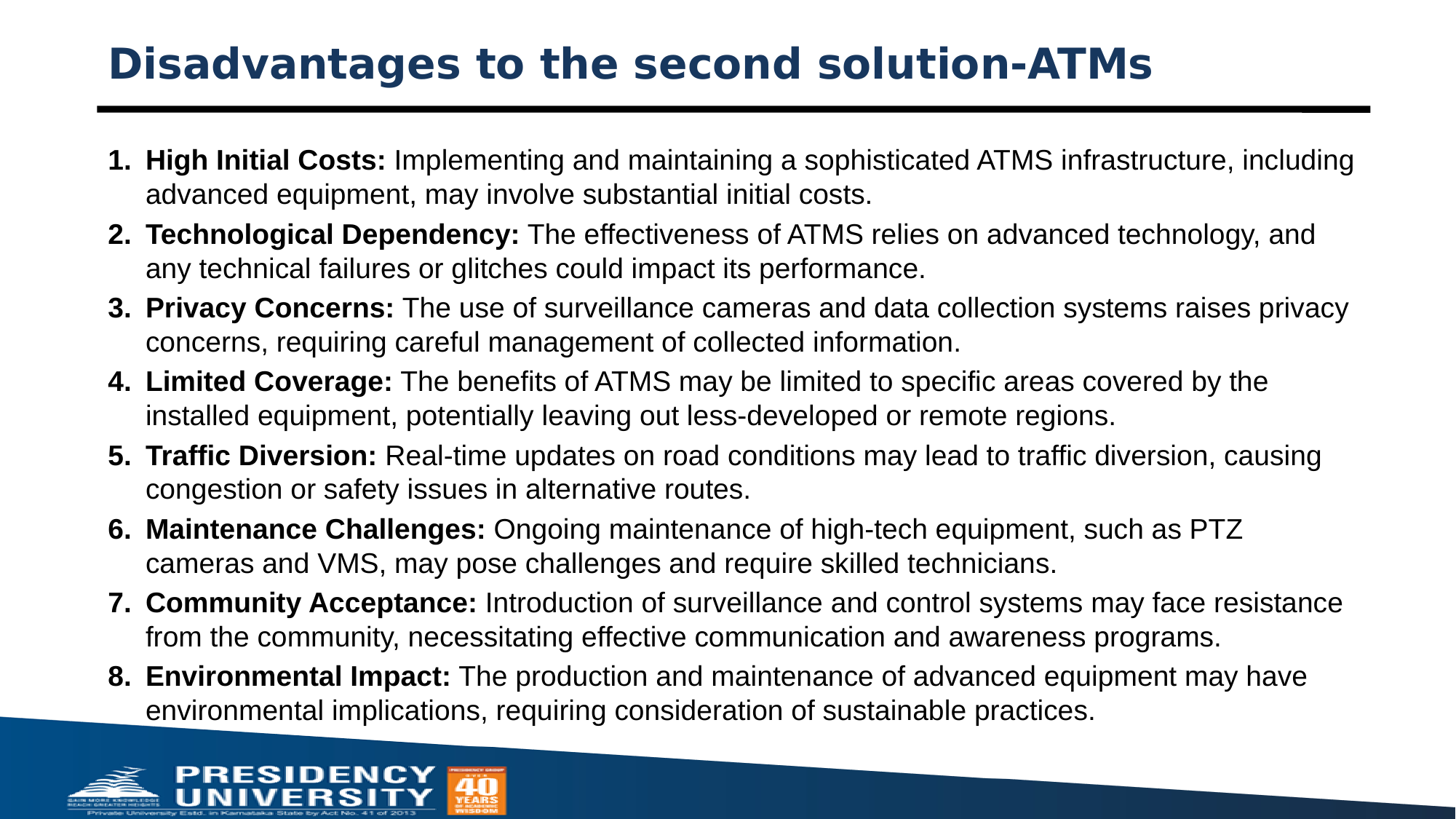

# Disadvantages to the second solution-ATMs
High Initial Costs: Implementing and maintaining a sophisticated ATMS infrastructure, including advanced equipment, may involve substantial initial costs.
Technological Dependency: The effectiveness of ATMS relies on advanced technology, and any technical failures or glitches could impact its performance.
Privacy Concerns: The use of surveillance cameras and data collection systems raises privacy concerns, requiring careful management of collected information.
Limited Coverage: The benefits of ATMS may be limited to specific areas covered by the installed equipment, potentially leaving out less-developed or remote regions.
Traffic Diversion: Real-time updates on road conditions may lead to traffic diversion, causing congestion or safety issues in alternative routes.
Maintenance Challenges: Ongoing maintenance of high-tech equipment, such as PTZ cameras and VMS, may pose challenges and require skilled technicians.
Community Acceptance: Introduction of surveillance and control systems may face resistance from the community, necessitating effective communication and awareness programs.
Environmental Impact: The production and maintenance of advanced equipment may have environmental implications, requiring consideration of sustainable practices.